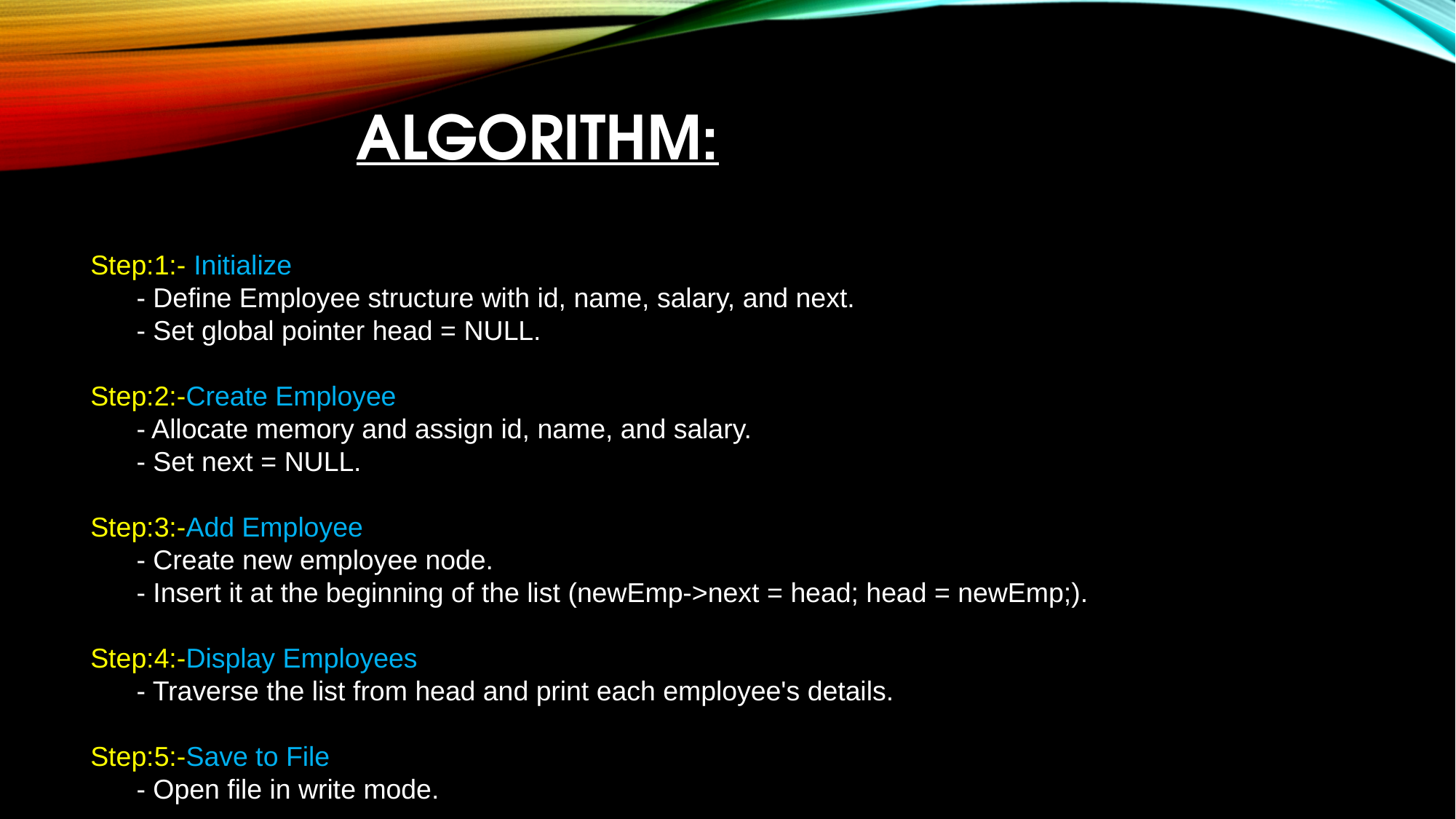

# algorithm:
Step:1:- Initialize
      - Define Employee structure with id, name, salary, and next.
      - Set global pointer head = NULL.

Step:2:-Create Employee
      - Allocate memory and assign id, name, and salary.
      - Set next = NULL.

Step:3:-Add Employee
      - Create new employee node.
      - Insert it at the beginning of the list (newEmp->next = head; head = newEmp;).

Step:4:-Display Employees
      - Traverse the list from head and print each employee's details.

Step:5:-Save to File
      - Open file in write mode.